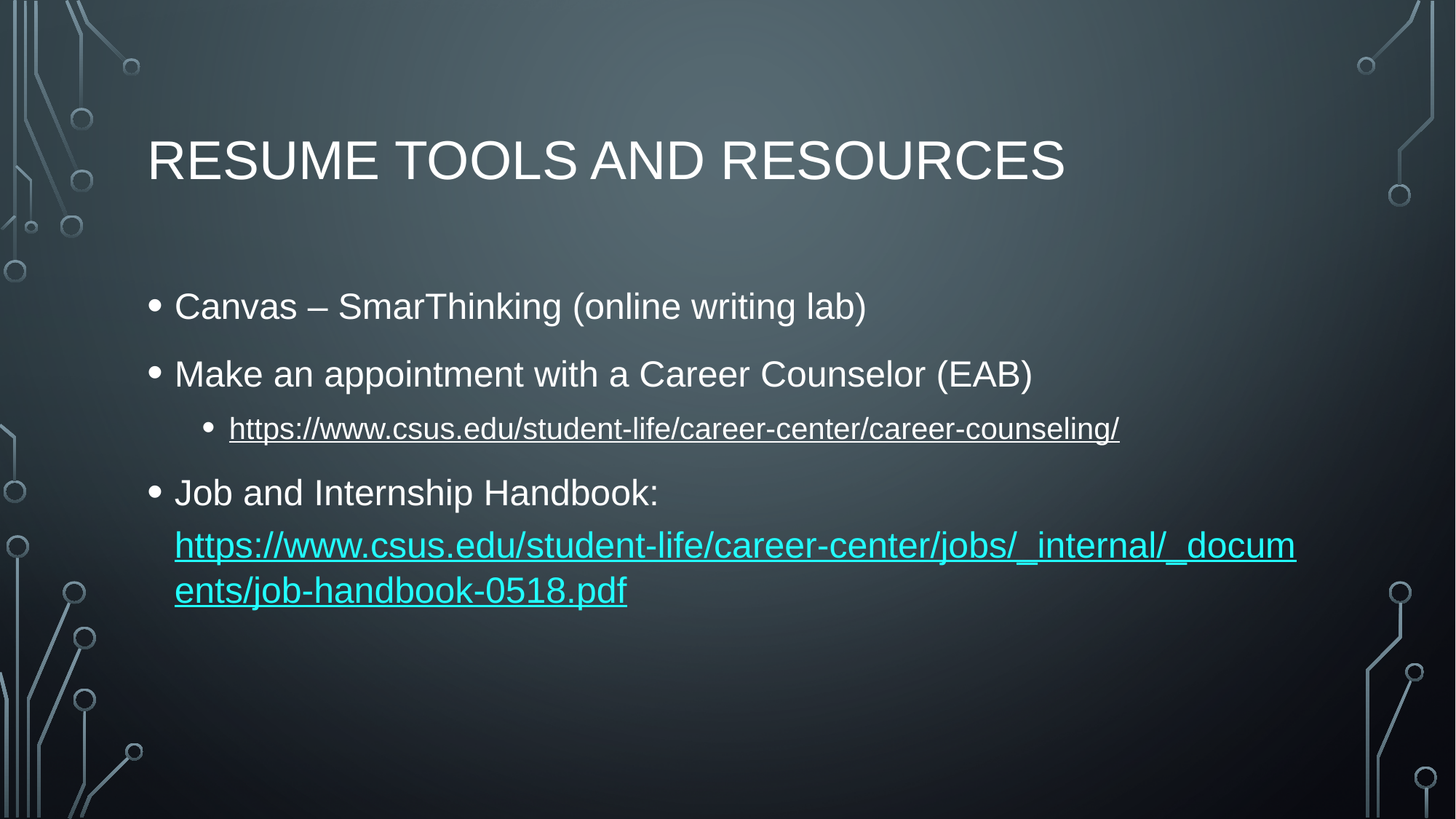

# Resume tools and resources
Canvas – SmarThinking (online writing lab)
Make an appointment with a Career Counselor (EAB)
https://www.csus.edu/student-life/career-center/career-counseling/
Job and Internship Handbook: https://www.csus.edu/student-life/career-center/jobs/_internal/_documents/job-handbook-0518.pdf